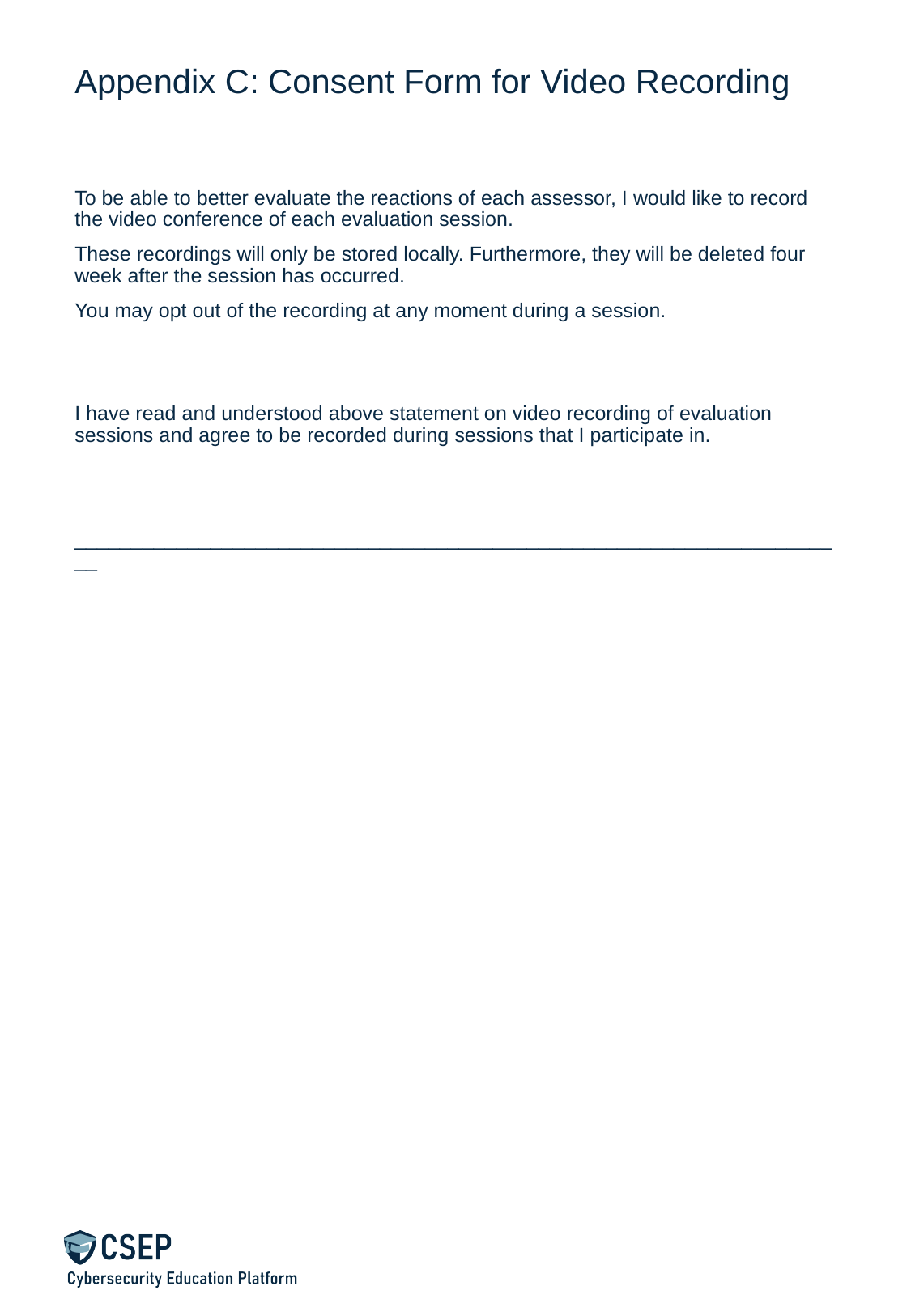

# Appendix C: Consent Form for Video Recording
To be able to better evaluate the reactions of each assessor, I would like to record the video conference of each evaluation session.
These recordings will only be stored locally. Furthermore, they will be deleted four week after the session has occurred.
You may opt out of the recording at any moment during a session.

I have read and understood above statement on video recording of evaluation sessions and agree to be recorded during sessions that I participate in.

_____________________________________________________________________